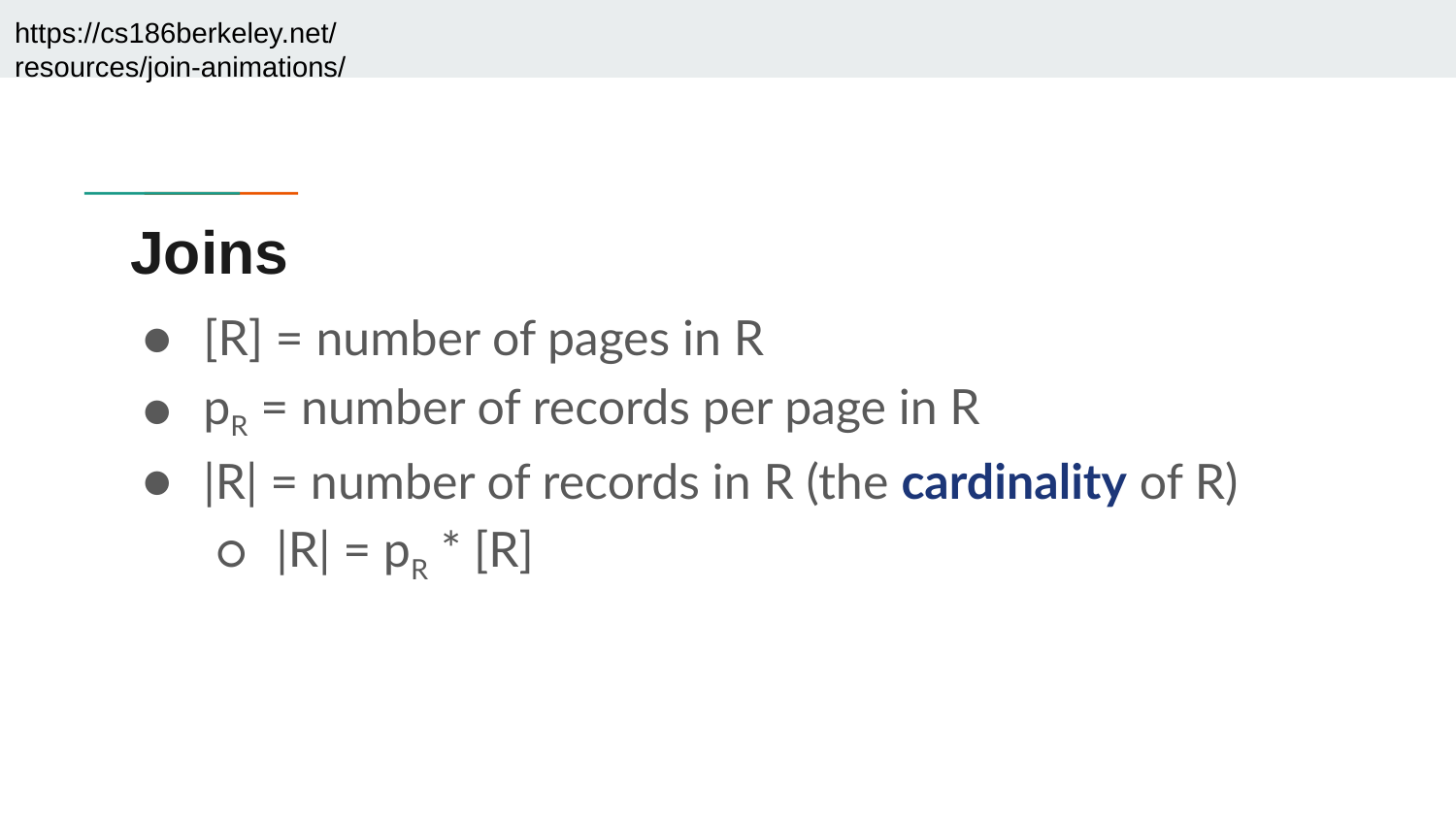

https://cs186berkeley.net/resources/join-animations/
# Joins
[R] = number of pages in R
pR = number of records per page in R
|R| = number of records in R (the cardinality of R)
|R| = pR * [R]